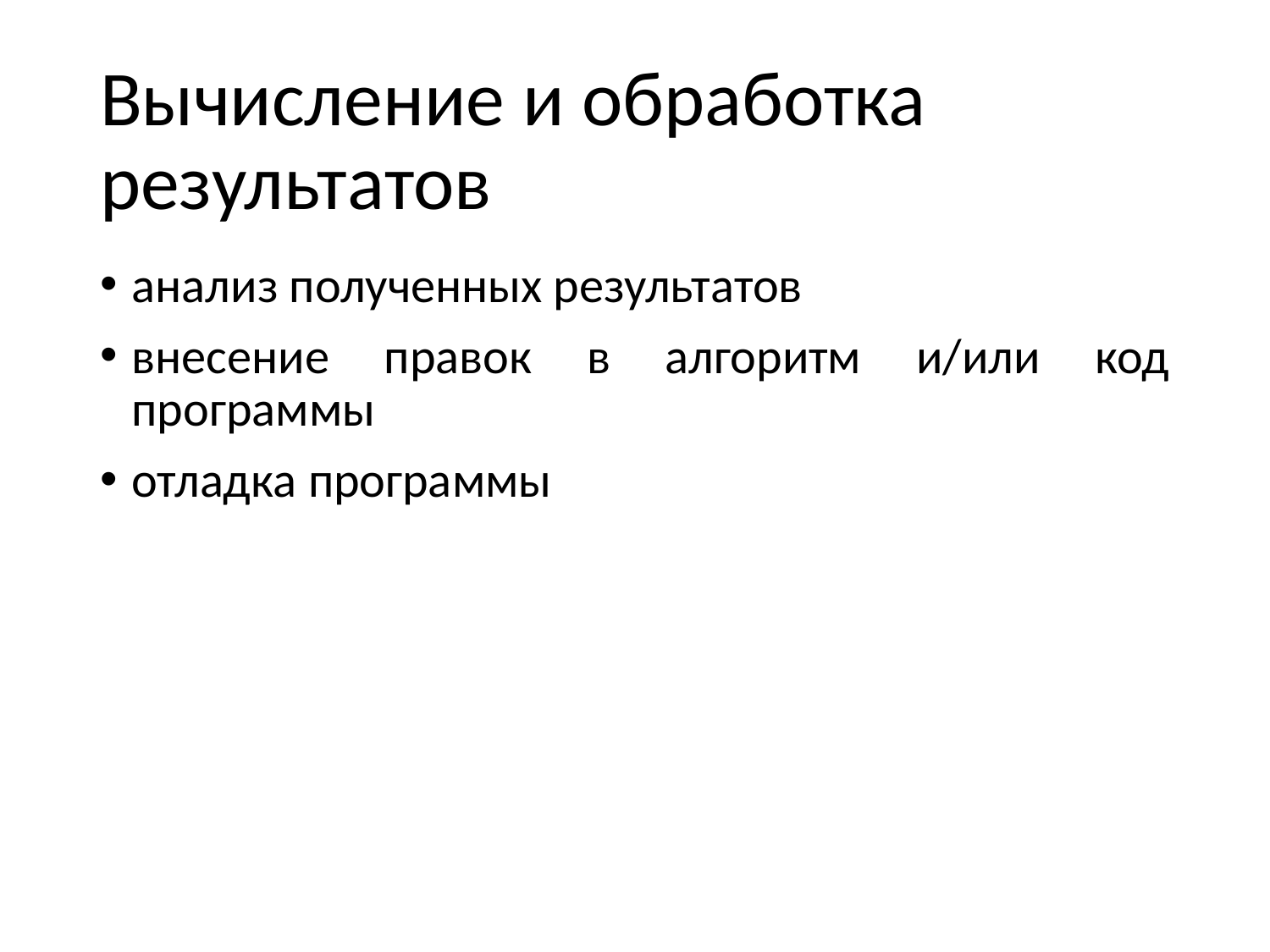

# Вычисление и обработка результатов
анализ полученных результатов
внесение правок в алгоритм и/или код программы
отладка программы